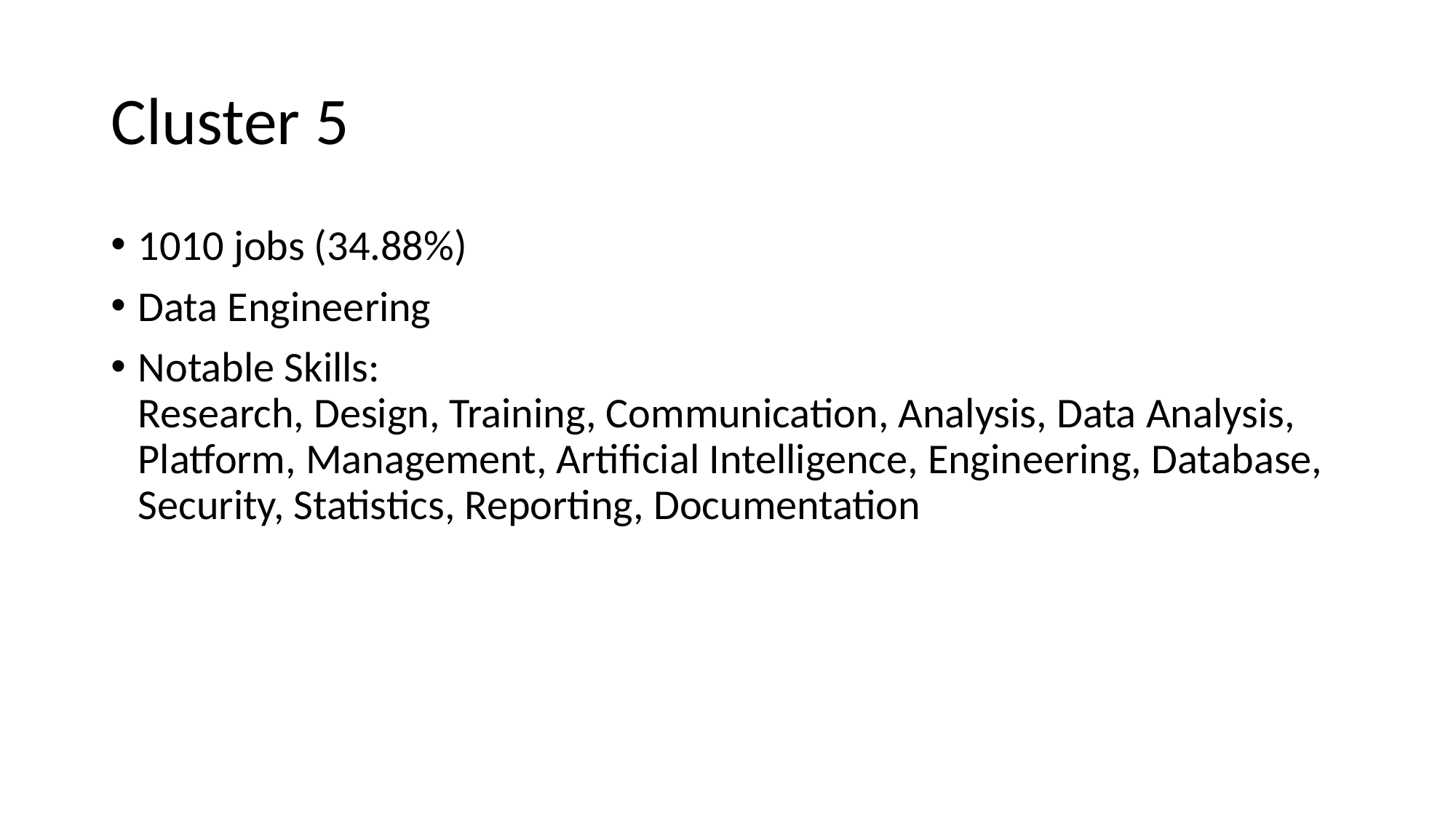

# Cluster 5
1010 jobs (34.88%)
Data Engineering
Notable Skills:
Research, Design, Training, Communication, Analysis, Data Analysis, Platform, Management, Artificial Intelligence, Engineering, Database, Security, Statistics, Reporting, Documentation